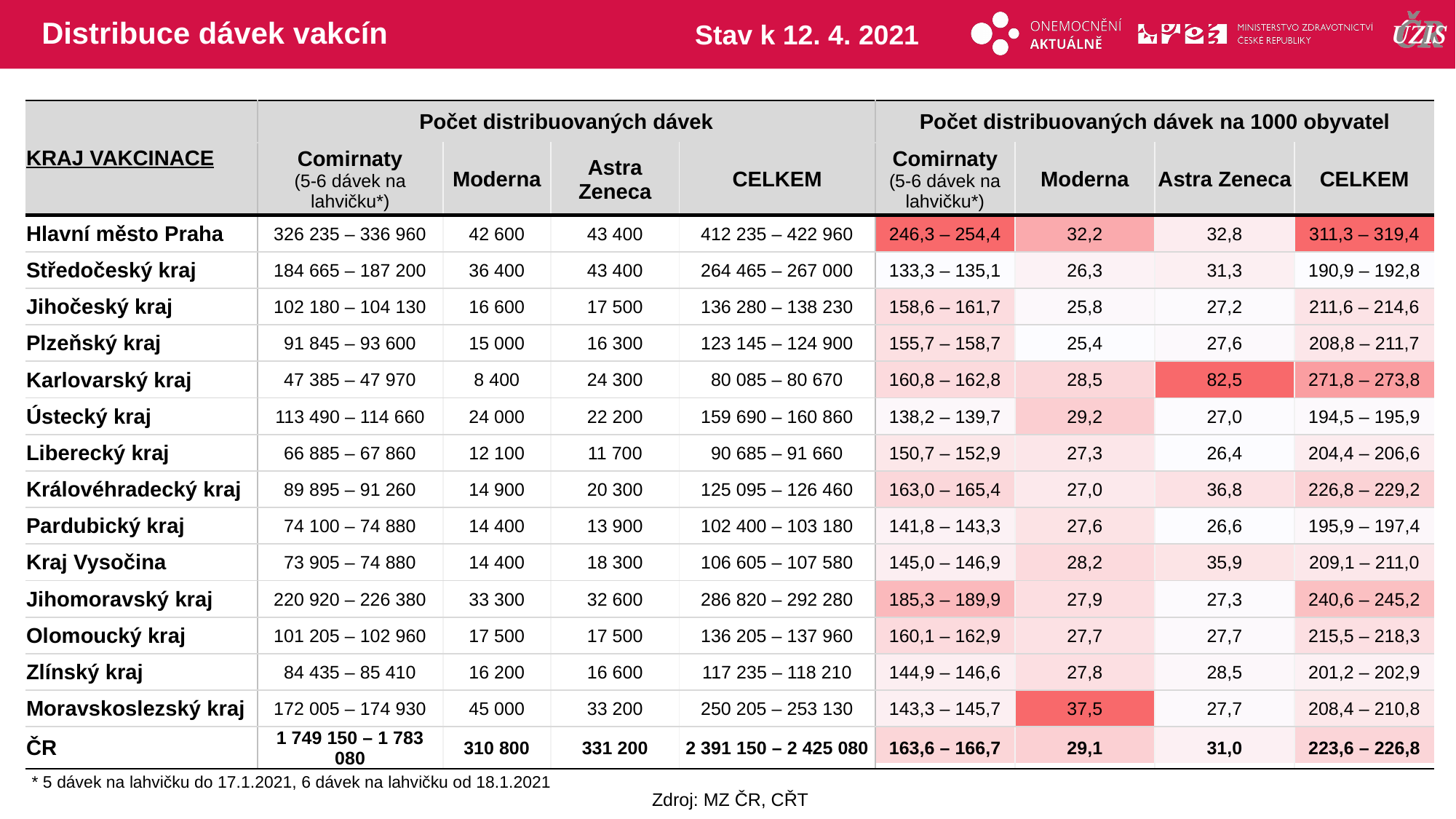

# Distribuce dávek vakcín
Stav k 12. 4. 2021
| KRAJ VAKCINACE | Počet distribuovaných dávek |  |  |  | Počet distribuovaných dávek na 1000 obyvatel |  |  |  |
| --- | --- | --- | --- | --- | --- | --- | --- | --- |
|  | Comirnaty (5-6 dávek na lahvičku\*) | Moderna | Astra Zeneca | CELKEM | Comirnaty (5-6 dávek na lahvičku\*) | Moderna | Astra Zeneca | CELKEM |
| Hlavní město Praha | 326 235 – 336 960 | 42 600 | 43 400 | 412 235 – 422 960 | 246,3 – 254,4 | 32,2 | 32,8 | 311,3 – 319,4 |
| Středočeský kraj | 184 665 – 187 200 | 36 400 | 43 400 | 264 465 – 267 000 | 133,3 – 135,1 | 26,3 | 31,3 | 190,9 – 192,8 |
| Jihočeský kraj | 102 180 – 104 130 | 16 600 | 17 500 | 136 280 – 138 230 | 158,6 – 161,7 | 25,8 | 27,2 | 211,6 – 214,6 |
| Plzeňský kraj | 91 845 – 93 600 | 15 000 | 16 300 | 123 145 – 124 900 | 155,7 – 158,7 | 25,4 | 27,6 | 208,8 – 211,7 |
| Karlovarský kraj | 47 385 – 47 970 | 8 400 | 24 300 | 80 085 – 80 670 | 160,8 – 162,8 | 28,5 | 82,5 | 271,8 – 273,8 |
| Ústecký kraj | 113 490 – 114 660 | 24 000 | 22 200 | 159 690 – 160 860 | 138,2 – 139,7 | 29,2 | 27,0 | 194,5 – 195,9 |
| Liberecký kraj | 66 885 – 67 860 | 12 100 | 11 700 | 90 685 – 91 660 | 150,7 – 152,9 | 27,3 | 26,4 | 204,4 – 206,6 |
| Královéhradecký kraj | 89 895 – 91 260 | 14 900 | 20 300 | 125 095 – 126 460 | 163,0 – 165,4 | 27,0 | 36,8 | 226,8 – 229,2 |
| Pardubický kraj | 74 100 – 74 880 | 14 400 | 13 900 | 102 400 – 103 180 | 141,8 – 143,3 | 27,6 | 26,6 | 195,9 – 197,4 |
| Kraj Vysočina | 73 905 – 74 880 | 14 400 | 18 300 | 106 605 – 107 580 | 145,0 – 146,9 | 28,2 | 35,9 | 209,1 – 211,0 |
| Jihomoravský kraj | 220 920 – 226 380 | 33 300 | 32 600 | 286 820 – 292 280 | 185,3 – 189,9 | 27,9 | 27,3 | 240,6 – 245,2 |
| Olomoucký kraj | 101 205 – 102 960 | 17 500 | 17 500 | 136 205 – 137 960 | 160,1 – 162,9 | 27,7 | 27,7 | 215,5 – 218,3 |
| Zlínský kraj | 84 435 – 85 410 | 16 200 | 16 600 | 117 235 – 118 210 | 144,9 – 146,6 | 27,8 | 28,5 | 201,2 – 202,9 |
| Moravskoslezský kraj | 172 005 – 174 930 | 45 000 | 33 200 | 250 205 – 253 130 | 143,3 – 145,7 | 37,5 | 27,7 | 208,4 – 210,8 |
| ČR | 1 749 150 – 1 783 080 | 310 800 | 331 200 | 2 391 150 – 2 425 080 | 163,6 – 166,7 | 29,1 | 31,0 | 223,6 – 226,8 |
|  |  |  |  |
| --- | --- | --- | --- |
|  |  |  |  |
|  |  |  |  |
|  |  |  |  |
|  |  |  |  |
|  |  |  |  |
|  |  |  |  |
|  |  |  |  |
|  |  |  |  |
|  |  |  |  |
|  |  |  |  |
|  |  |  |  |
|  |  |  |  |
|  |  |  |  |
|  |  |  |  |
* 5 dávek na lahvičku do 17.1.2021, 6 dávek na lahvičku od 18.1.2021
Zdroj: MZ ČR, CŘT